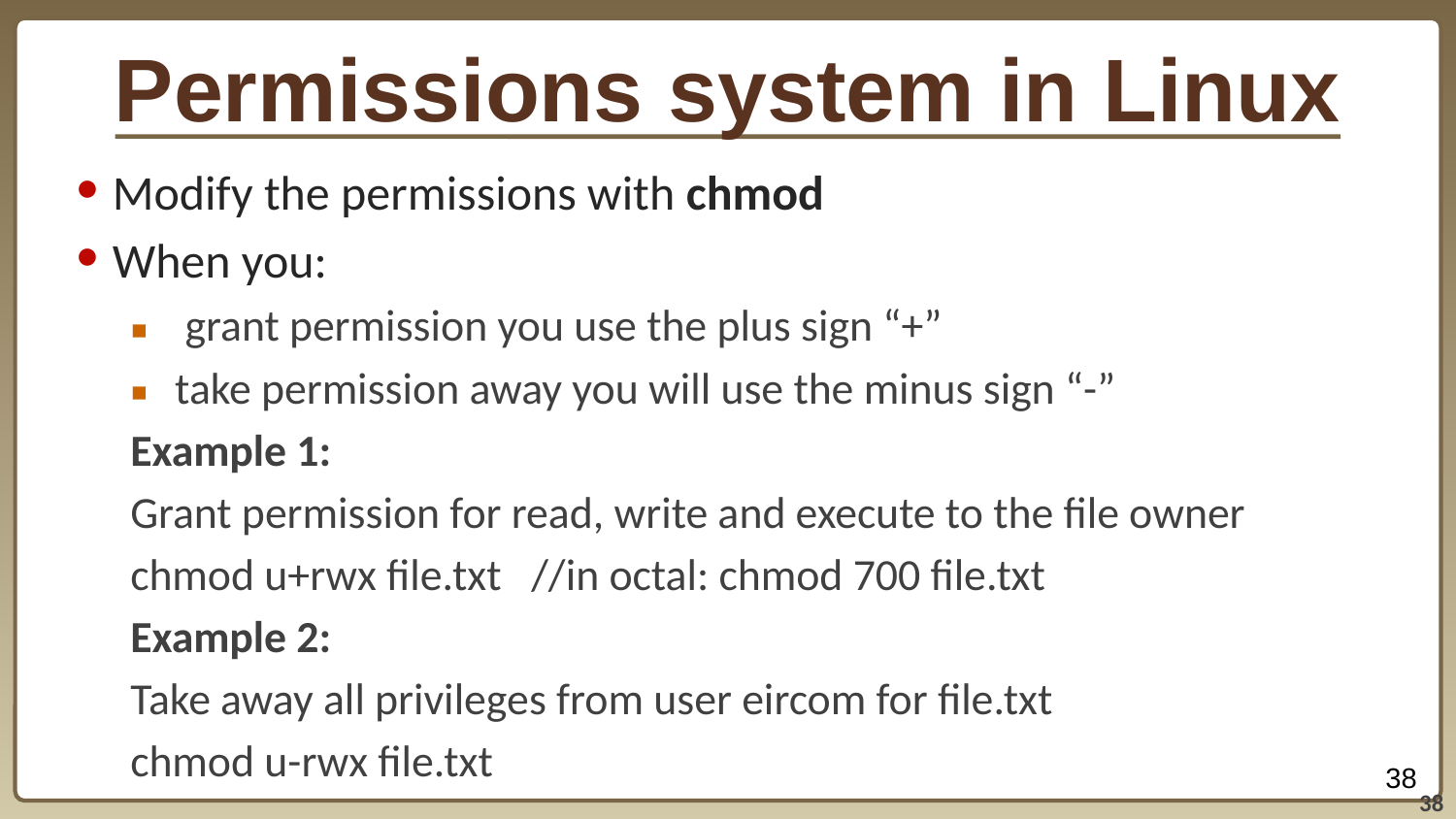

# Permissions system in Linux
Modify the permissions with chmod
When you:
 grant permission you use the plus sign “+”
take permission away you will use the minus sign “-”
Example 1:
Grant permission for read, write and execute to the file owner
chmod u+rwx file.txt   //in octal: chmod 700 file.txt
Example 2:
Take away all privileges from user eircom for file.txt
chmod u-rwx file.txt

38